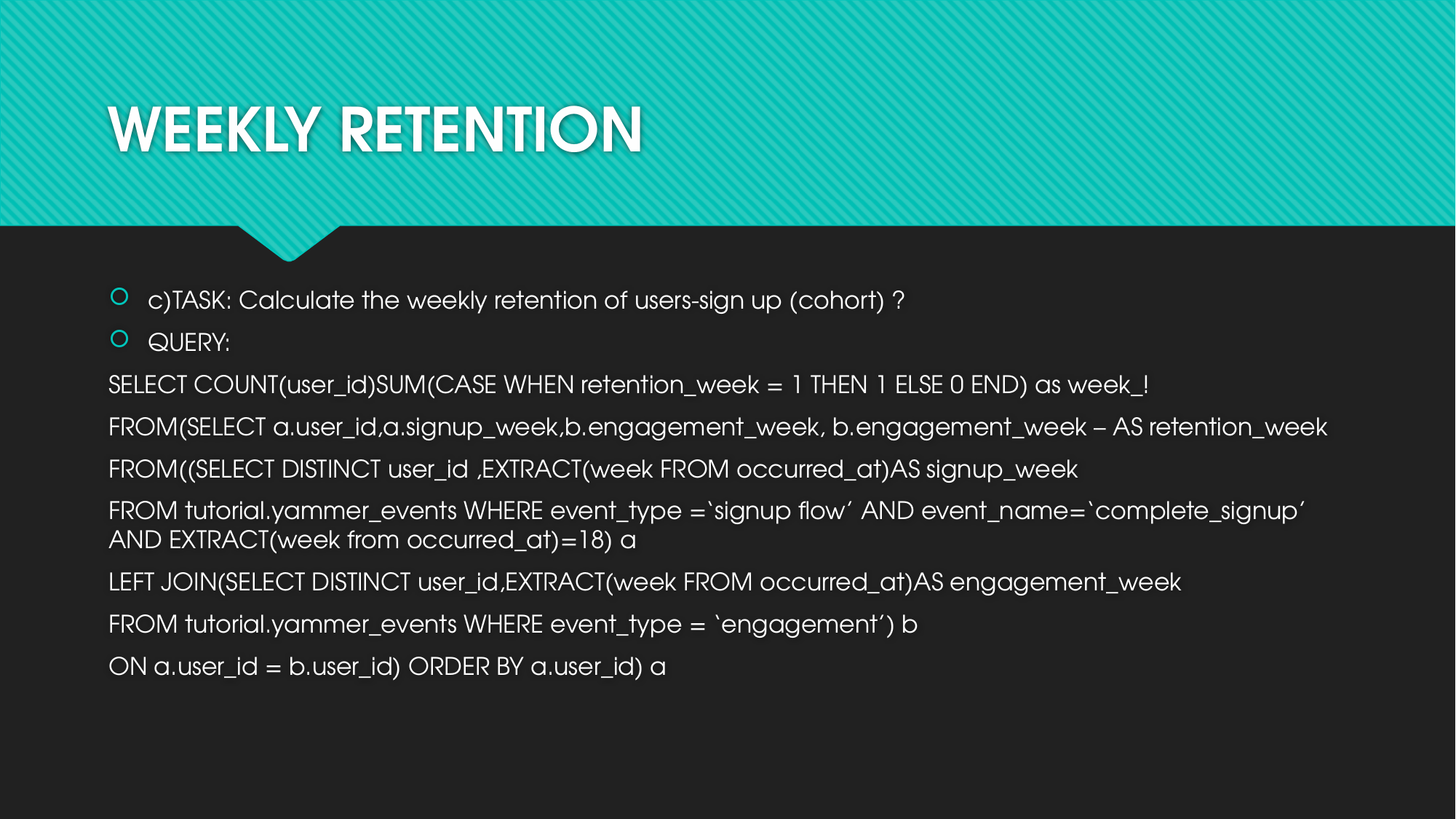

# WEEKLY RETENTION
c)TASK: Calculate the weekly retention of users-sign up (cohort) ?
QUERY:
SELECT COUNT(user_id)SUM(CASE WHEN retention_week = 1 THEN 1 ELSE 0 END) as week_!
FROM(SELECT a.user_id,a.signup_week,b.engagement_week, b.engagement_week – AS retention_week
FROM((SELECT DISTINCT user_id ,EXTRACT(week FROM occurred_at)AS signup_week
FROM tutorial.yammer_events WHERE event_type =‘signup flow’ AND event_name=‘complete_signup’ AND EXTRACT(week from occurred_at)=18) a
LEFT JOIN(SELECT DISTINCT user_id,EXTRACT(week FROM occurred_at)AS engagement_week
FROM tutorial.yammer_events WHERE event_type = ‘engagement’) b
ON a.user_id = b.user_id) ORDER BY a.user_id) a